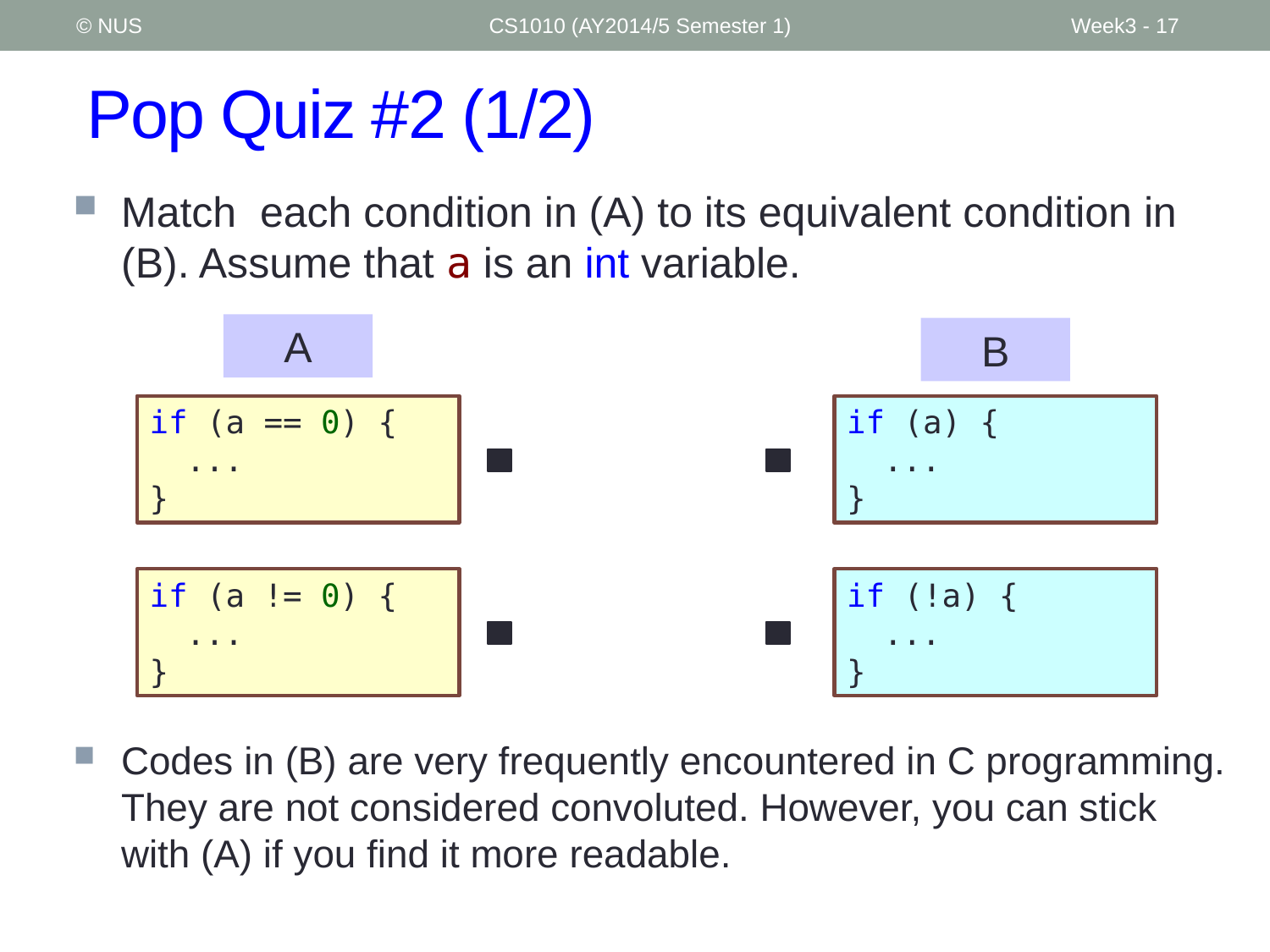

© NUS
CS1010 (AY2014/5 Semester 1)
Week3 - 17
# Pop Quiz #2 (1/2)
Match  each condition in (A) to its equivalent condition in (B). Assume that a is an int variable.
A
B
if (a == 0) {
	...
}
if (a) {
	...
}

if (a != 0) {
	...
}
if (!a) {
	...
}

Codes in (B) are very frequently encountered in C programming. They are not considered convoluted. However, you can stick with (A) if you find it more readable.